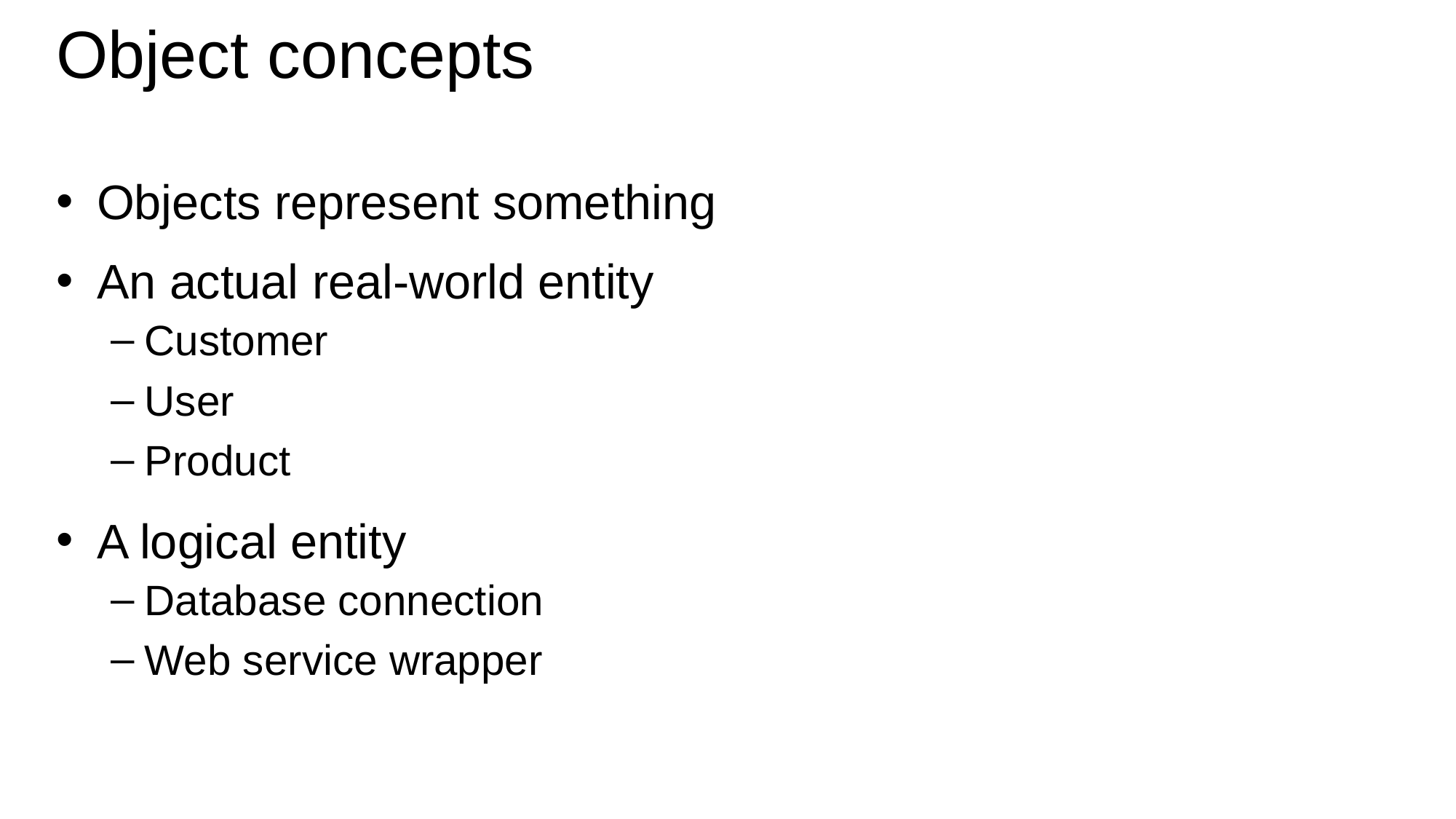

# Object concepts
Objects represent something
An actual real-world entity
Customer
User
Product
A logical entity
Database connection
Web service wrapper